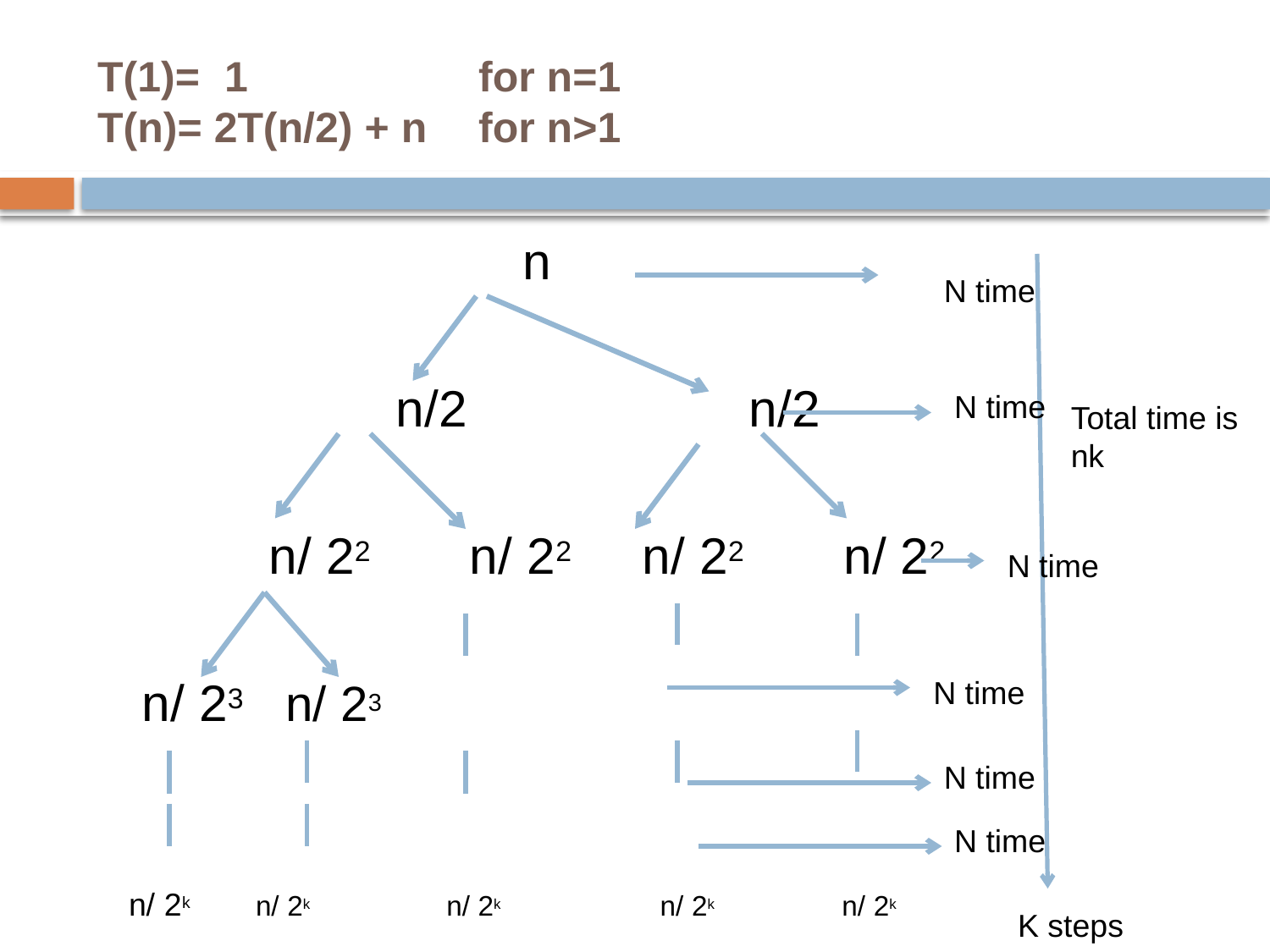

# T(1)= 	1 		for n=1 T(n)= 2T(n/2) + n  	for n>1
    			n

			n/2		       n/2

		n/ 22       n/ 22     n/ 22       n/ 22

	n/ 23   n/ 23
N time
N time
Total time is nk
N time
N time
N time
N time
n/ 2k	n/ 2k	         n/ 2k 	       	   n/ 2k 	          n/ 2k
K steps